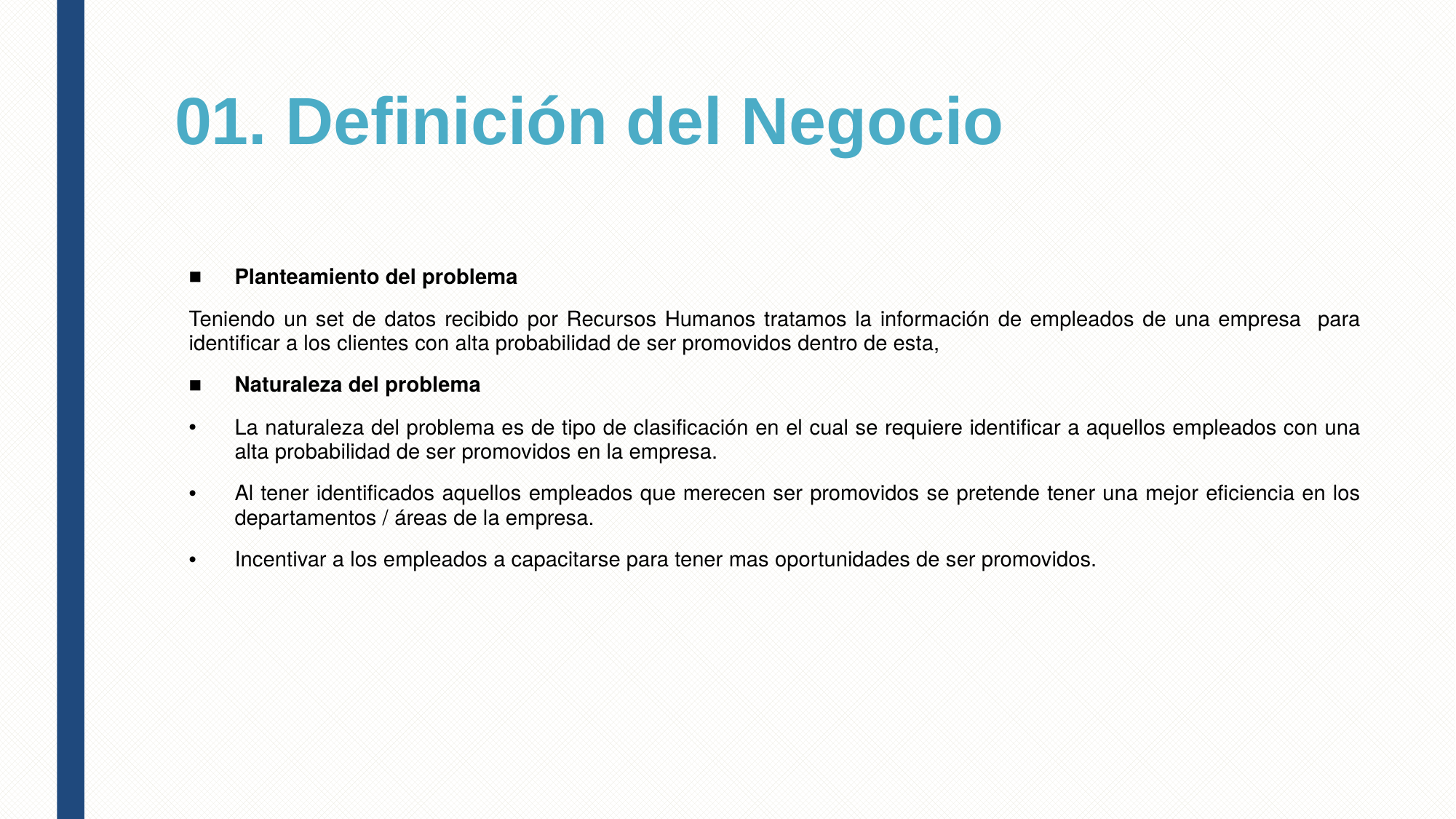

# 01. Definición del Negocio
Planteamiento del problema
Teniendo un set de datos recibido por Recursos Humanos tratamos la información de empleados de una empresa  para identificar a los clientes con alta probabilidad de ser promovidos dentro de esta,
Naturaleza del problema
La naturaleza del problema es de tipo de clasificación en el cual se requiere identificar a aquellos empleados con una alta probabilidad de ser promovidos en la empresa.
Al tener identificados aquellos empleados que merecen ser promovidos se pretende tener una mejor eficiencia en los departamentos / áreas de la empresa.
Incentivar a los empleados a capacitarse para tener mas oportunidades de ser promovidos.